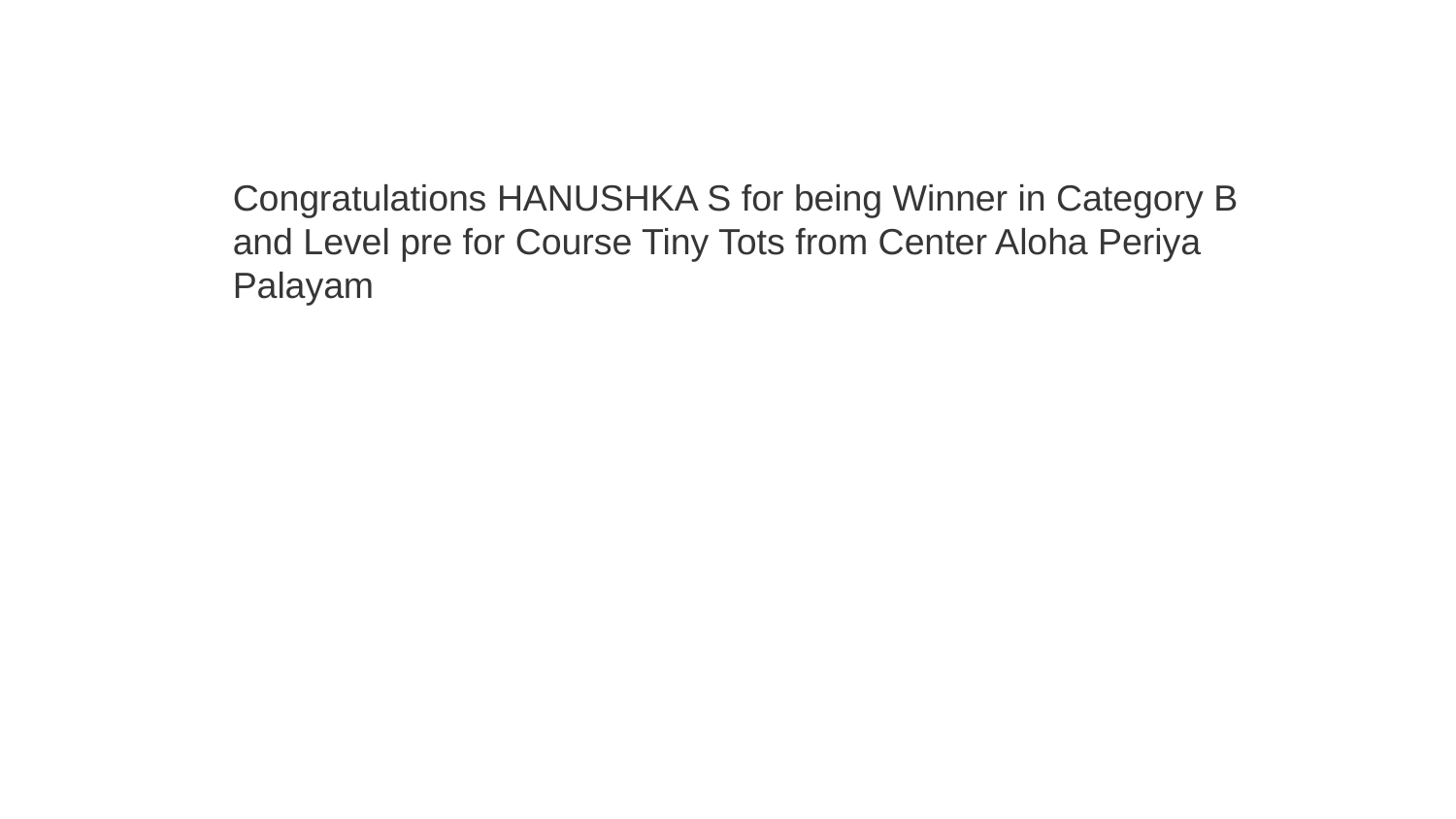

Congratulations HANUSHKA S for being Winner in Category B and Level pre for Course Tiny Tots from Center Aloha Periya Palayam